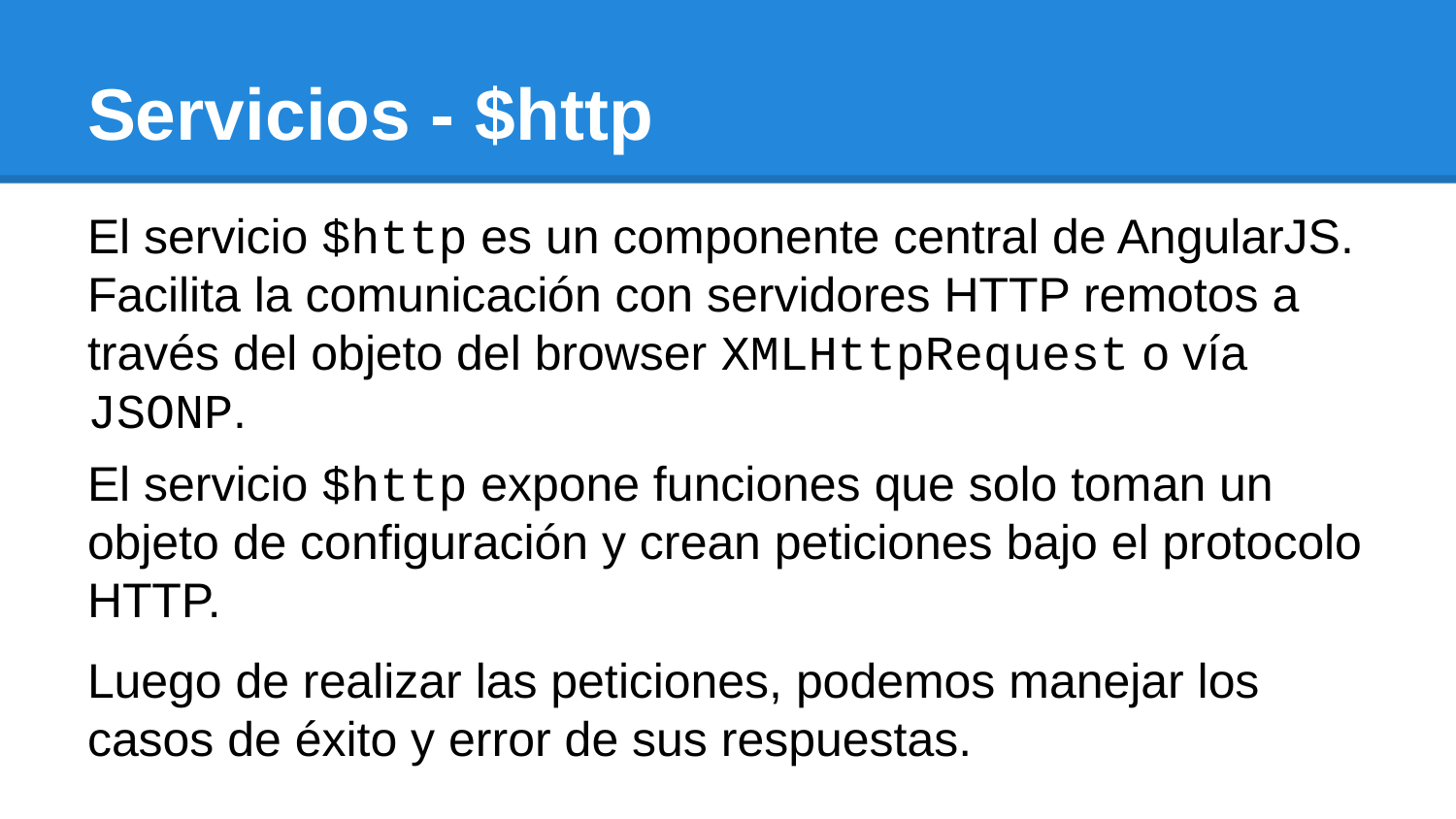

# Servicios - $http
El servicio $http es un componente central de AngularJS. Facilita la comunicación con servidores HTTP remotos a través del objeto del browser XMLHttpRequest o vía JSONP.

El servicio $http expone funciones que solo toman un objeto de configuración y crean peticiones bajo el protocolo HTTP.

Luego de realizar las peticiones, podemos manejar los casos de éxito y error de sus respuestas.